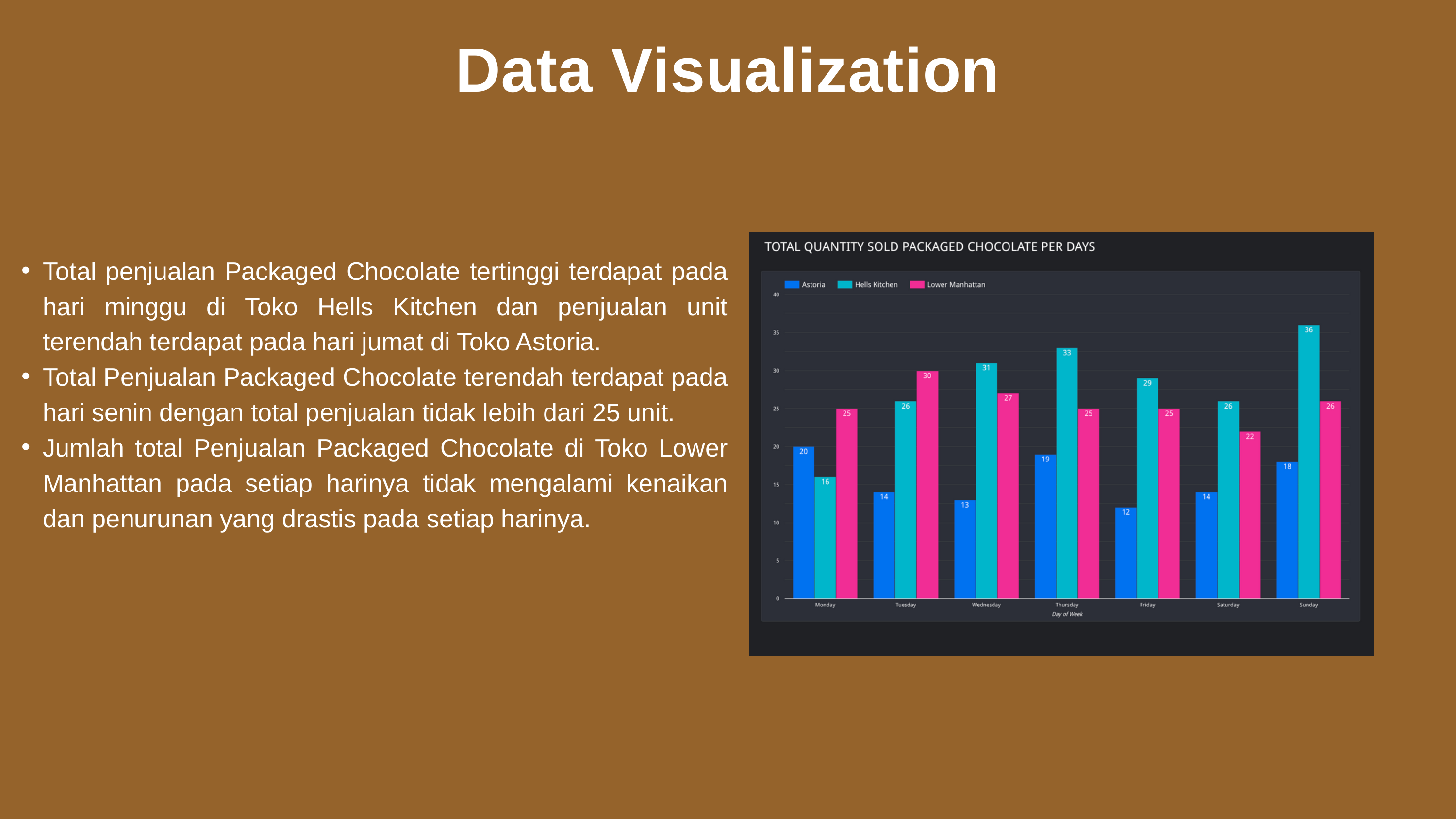

Data Visualization

Total penjualan Packaged Chocolate tertinggi terdapat pada hari minggu di Toko Hells Kitchen dan penjualan unit terendah terdapat pada hari jumat di Toko Astoria.
Total Penjualan Packaged Chocolate terendah terdapat pada hari senin dengan total penjualan tidak lebih dari 25 unit.
Jumlah total Penjualan Packaged Chocolate di Toko Lower Manhattan pada setiap harinya tidak mengalami kenaikan dan penurunan yang drastis pada setiap harinya.